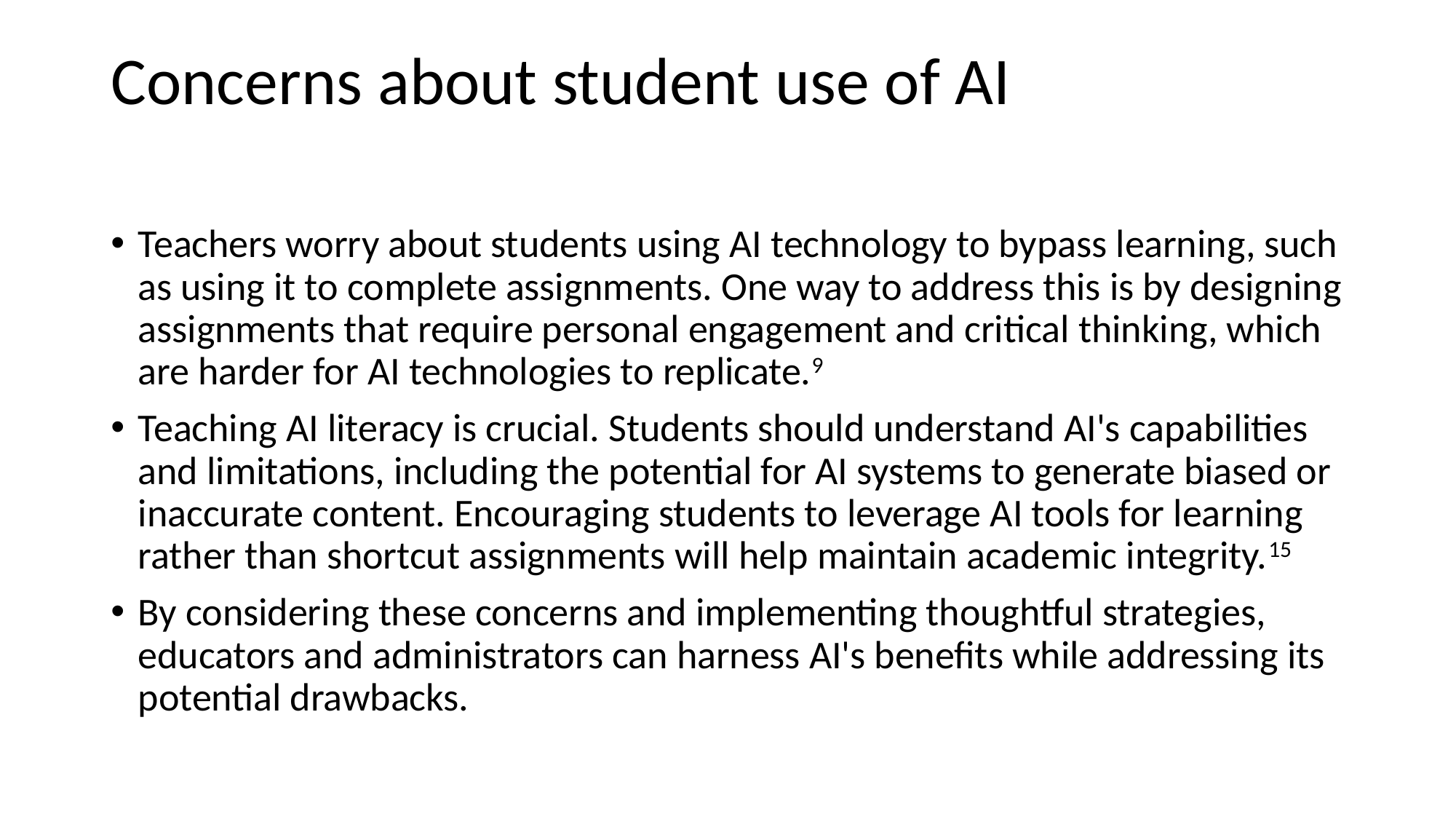

# Concerns about student use of AI
Teachers worry about students using AI technology to bypass learning, such as using it to complete assignments. One way to address this is by designing assignments that require personal engagement and critical thinking, which are harder for AI technologies to replicate.9
Teaching AI literacy is crucial. Students should understand AI's capabilities and limitations, including the potential for AI systems to generate biased or inaccurate content. Encouraging students to leverage AI tools for learning rather than shortcut assignments will help maintain academic integrity.15
By considering these concerns and implementing thoughtful strategies, educators and administrators can harness AI's benefits while addressing its potential drawbacks.